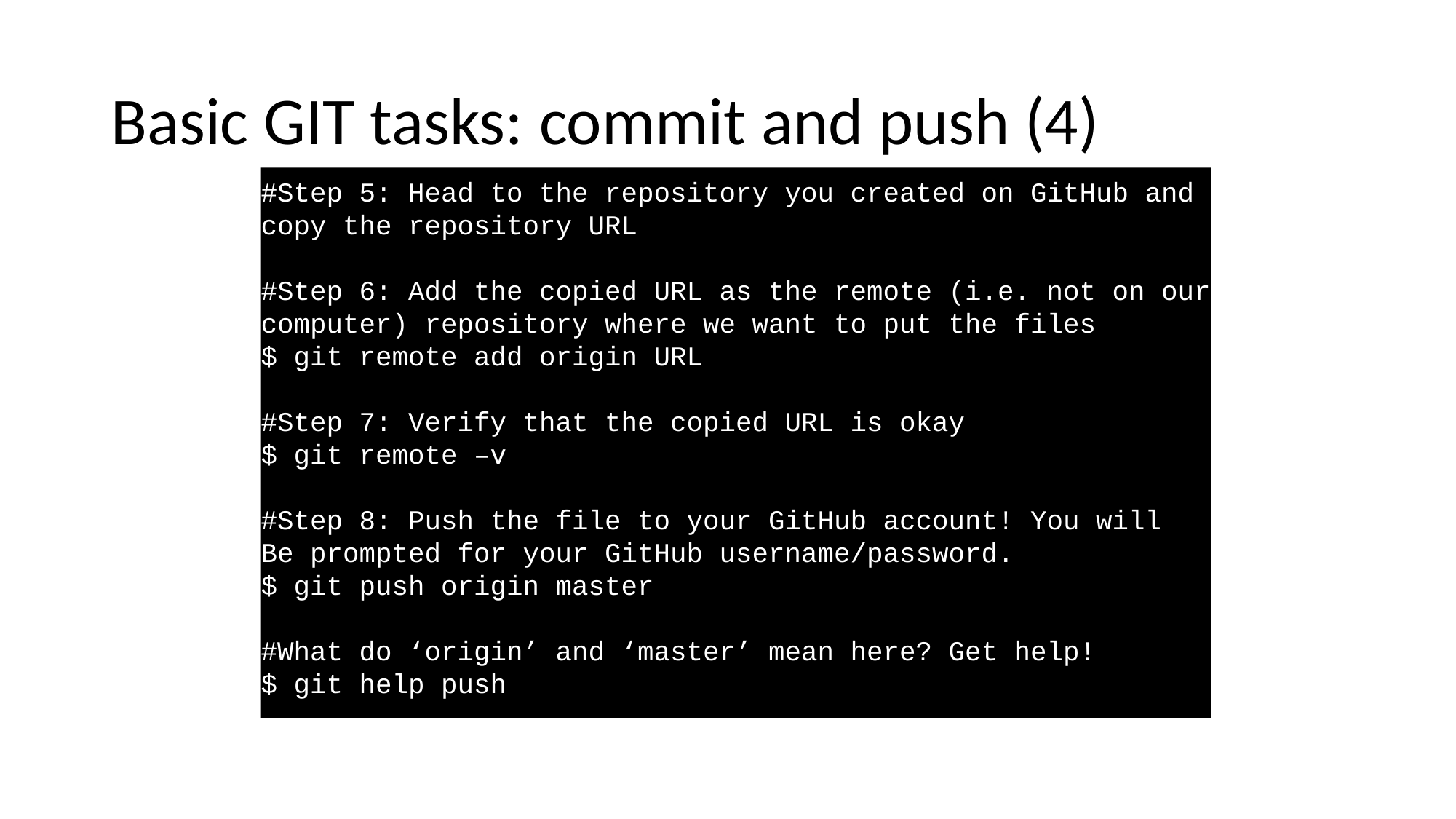

# Basic GIT tasks: commit and push (4)
#Step 5: Head to the repository you created on GitHub and
copy the repository URL

#Step 6: Add the copied URL as the remote (i.e. not on our
computer) repository where we want to put the files
$ git remote add origin URL

#Step 7: Verify that the copied URL is okay
$ git remote –v

#Step 8: Push the file to your GitHub account! You will
Be prompted for your GitHub username/password.
$ git push origin master
#What do ‘origin’ and ‘master’ mean here? Get help!
$ git help push